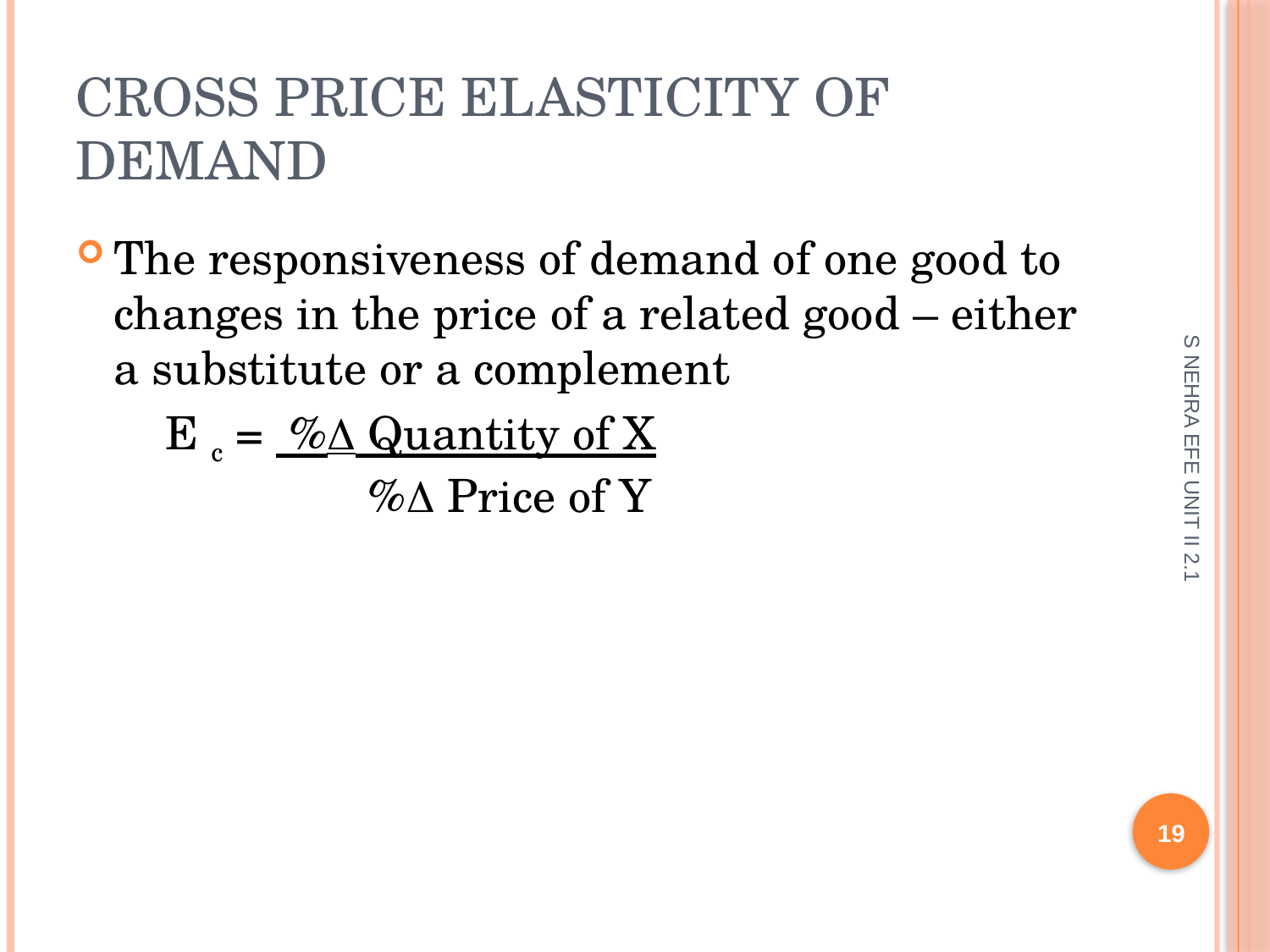

# Cross Price Elasticity of Demand
The responsiveness of demand of one good to changes in the price of a related good – either a substitute or a complement
       E c =  %Δ Quantity of X                                 		%Δ Price of Y
S NEHRA EFE UNIT II 2.1
19